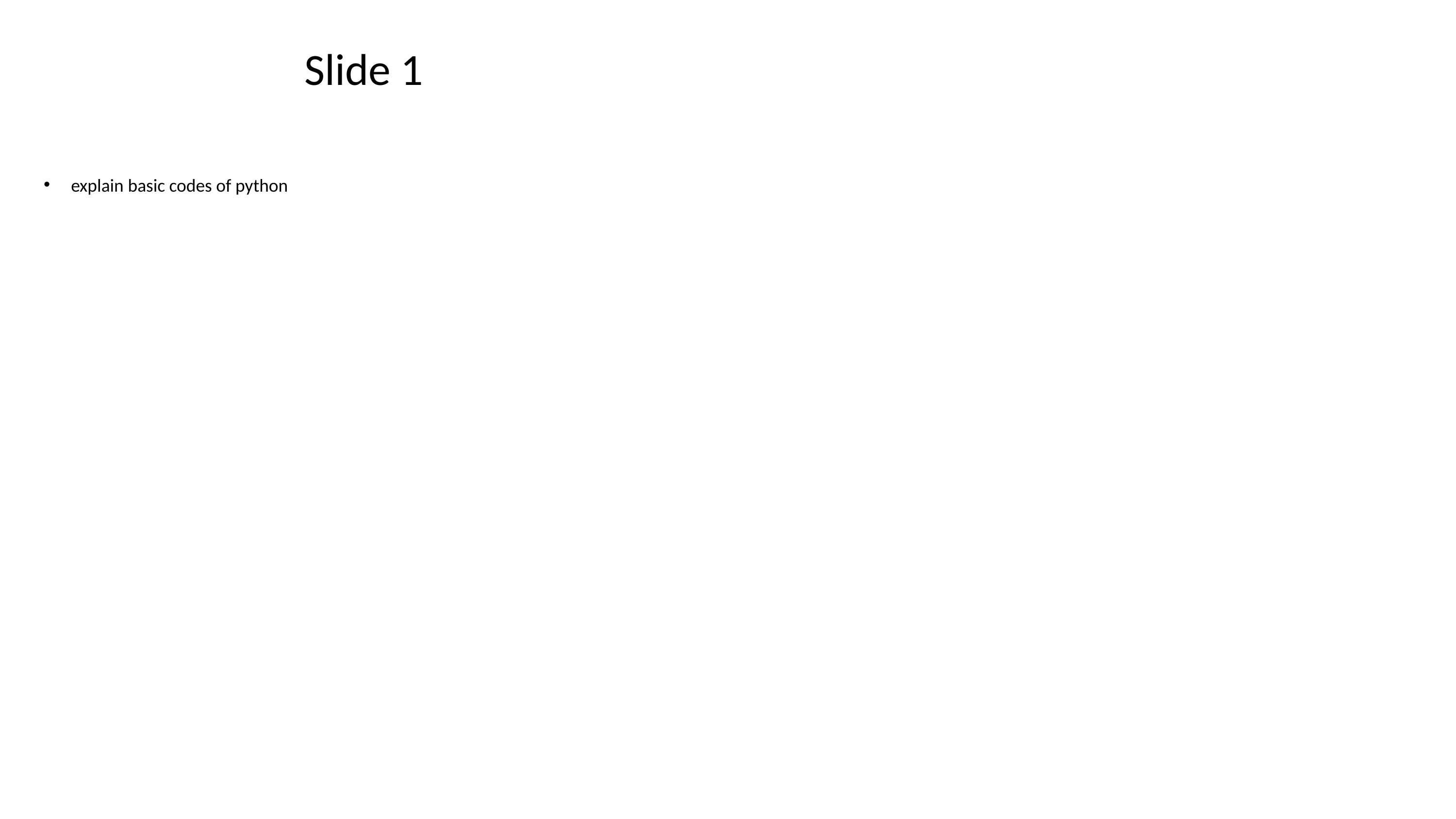

# Slide 1

explain basic codes of python